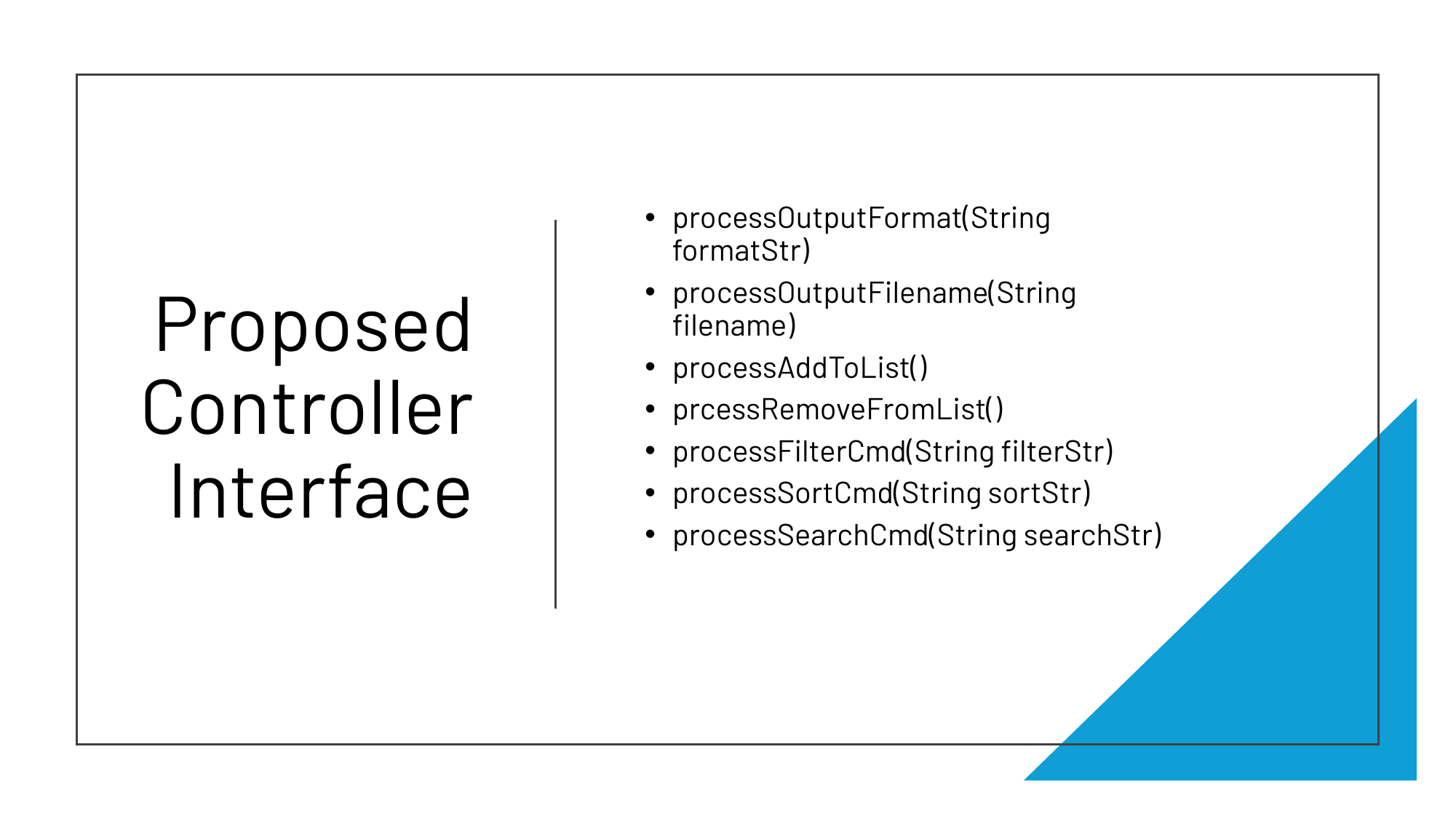

# Proposed Controller Interface
processOutputFormat(String formatStr)
processOutputFilename(String filename)
processAddToList()
prcessRemoveFromList()
processFilterCmd(String filterStr)
processSortCmd(String sortStr)
processSearchCmd(String searchStr)